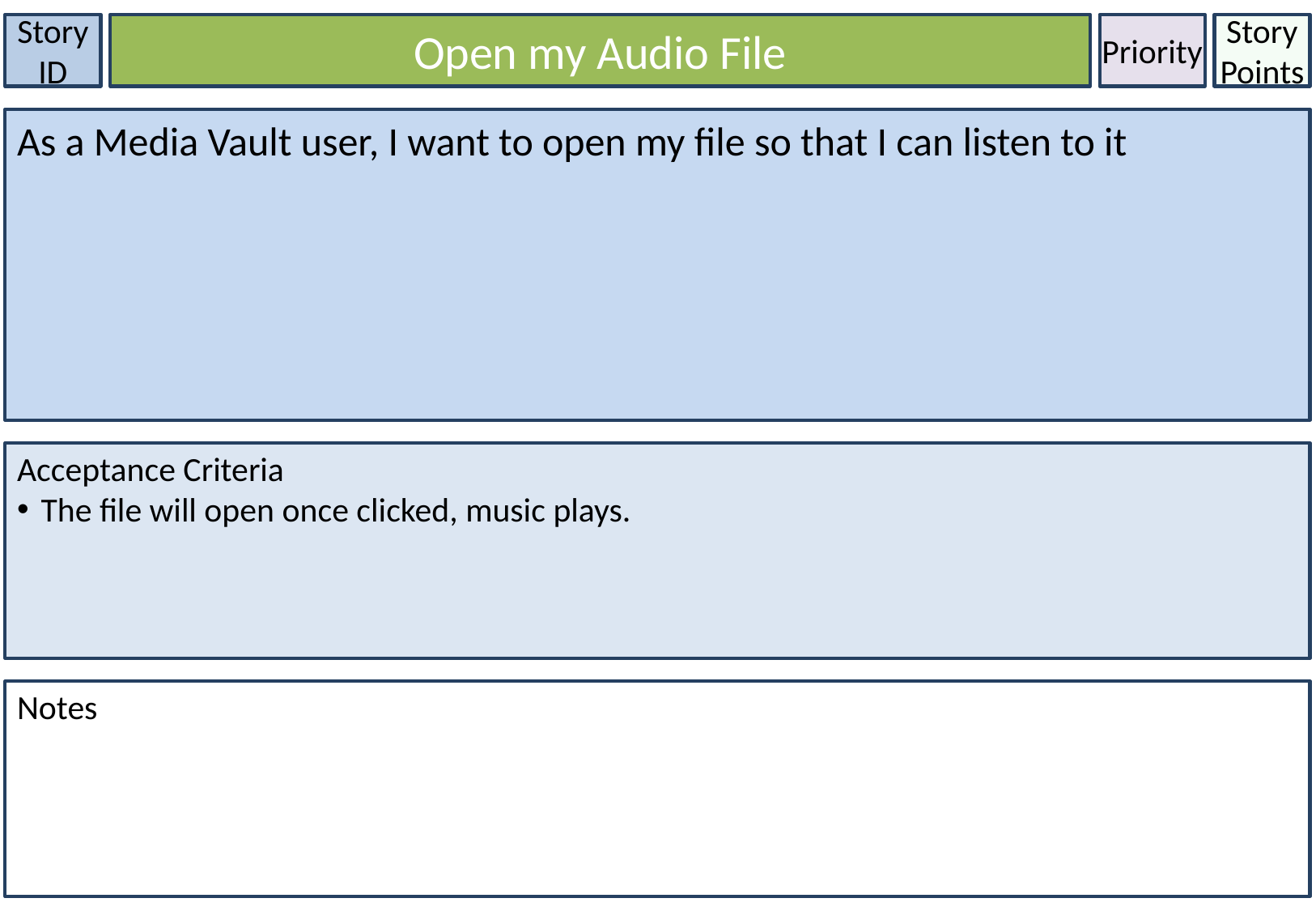

Story ID
Open my Audio File
Priority
Story Points
As a Media Vault user, I want to open my file so that I can listen to it

Acceptance Criteria
The file will open once clicked, music plays.
Notes